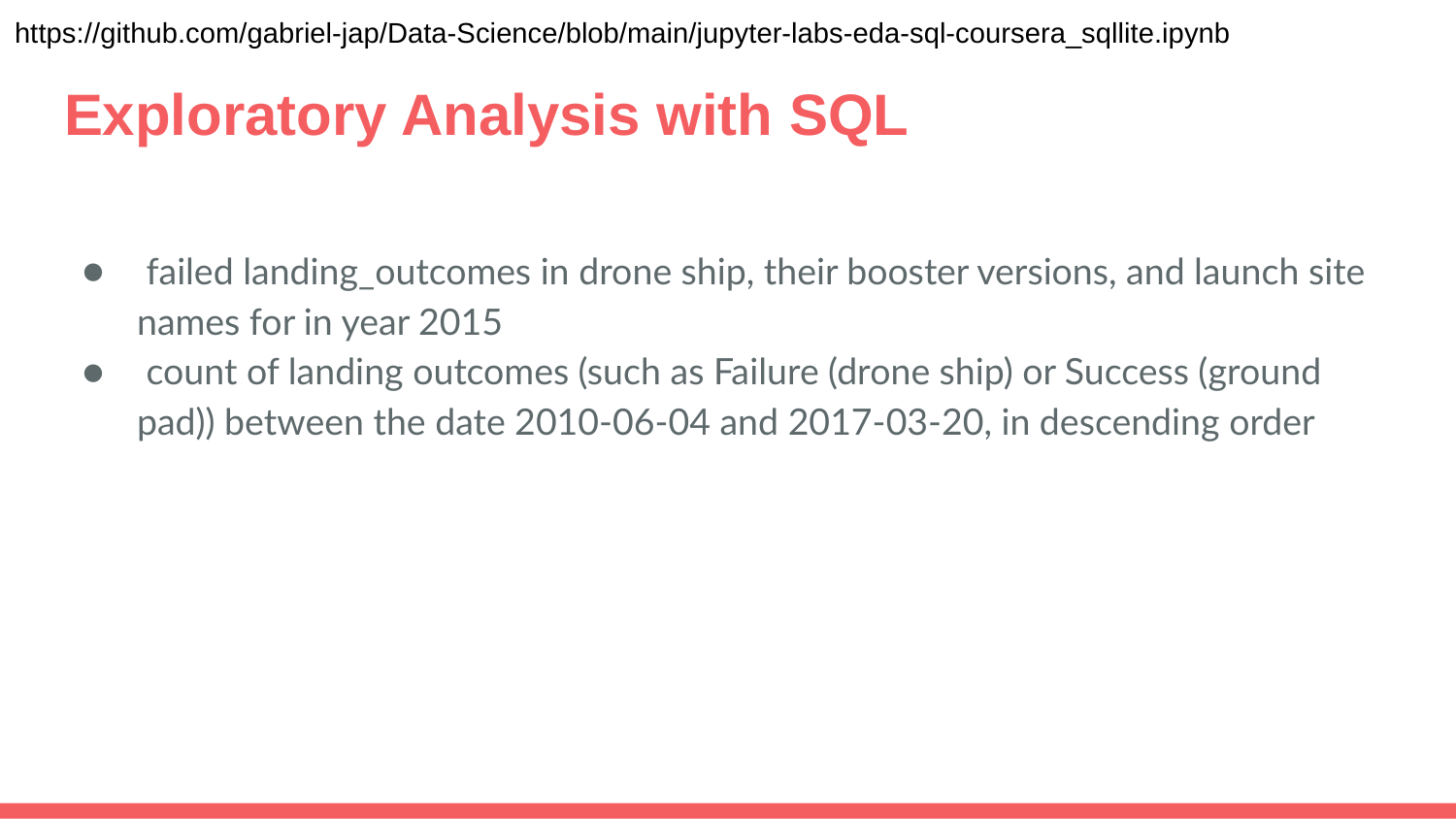

https://github.com/gabriel-jap/Data-Science/blob/main/jupyter-labs-eda-sql-coursera_sqllite.ipynb
# Exploratory Analysis with SQL

 failed landing_outcomes in drone ship, their booster versions, and launch site names for in year 2015
 count of landing outcomes (such as Failure (drone ship) or Success (ground pad)) between the date 2010-06-04 and 2017-03-20, in descending order